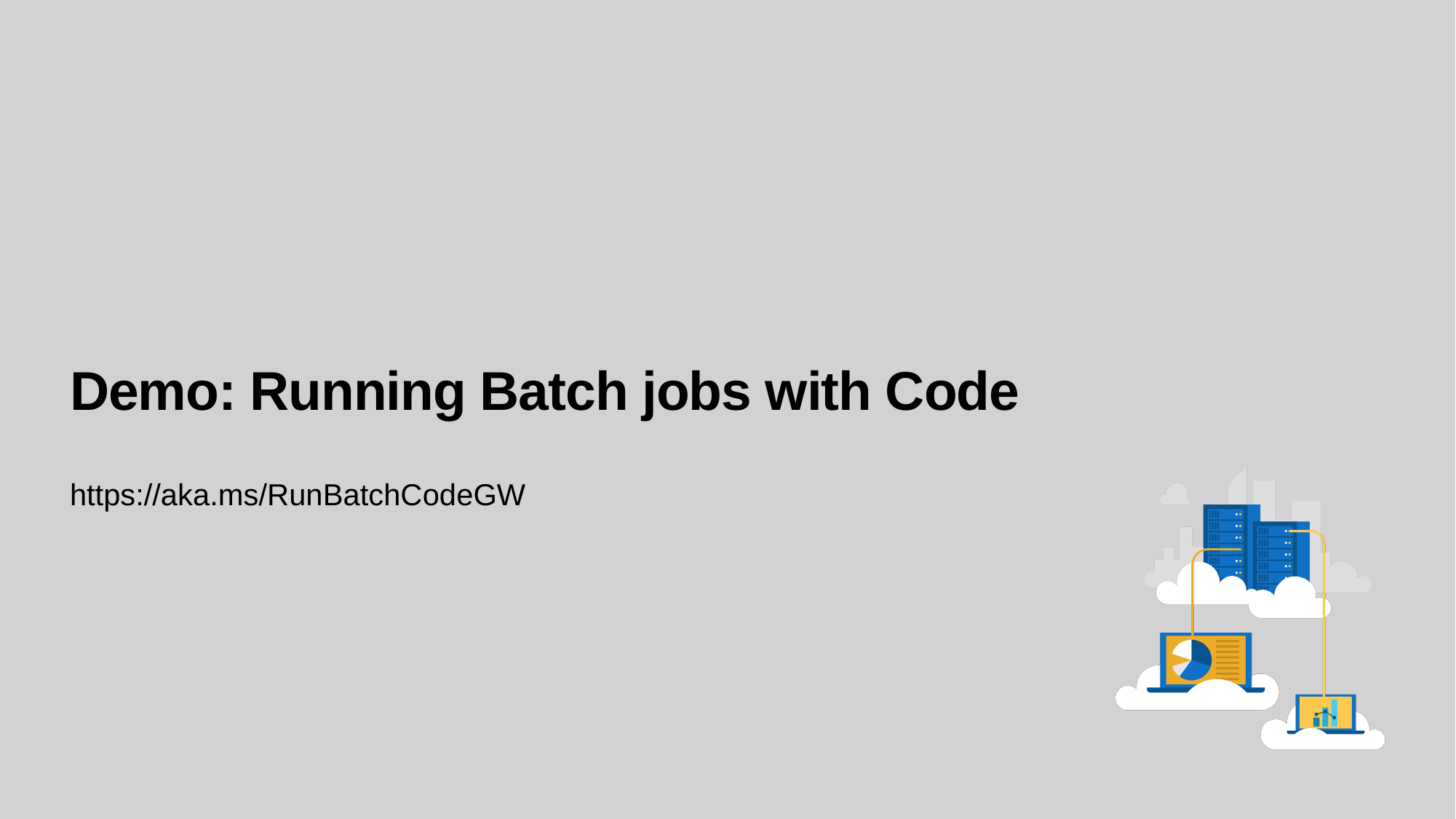

# Demo: Running Batch jobs with Code
https://aka.ms/RunBatchCodeGW